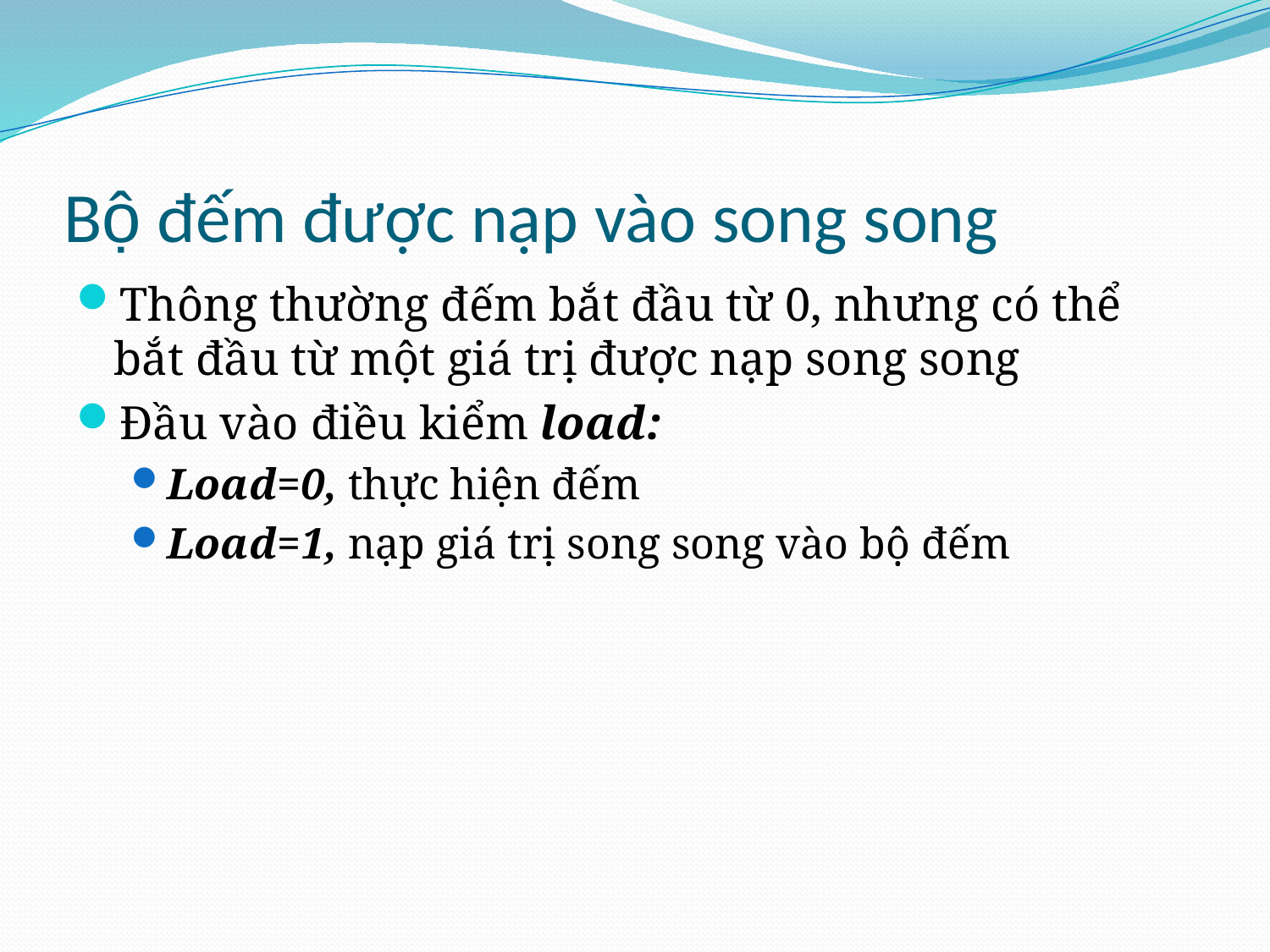

# Bộ đếm được nạp vào song song
Thông thường đếm bắt đầu từ 0, nhưng có thể bắt đầu từ một giá trị được nạp song song
Đầu vào điều kiểm load:
Load=0, thực hiện đếm
Load=1, nạp giá trị song song vào bộ đếm